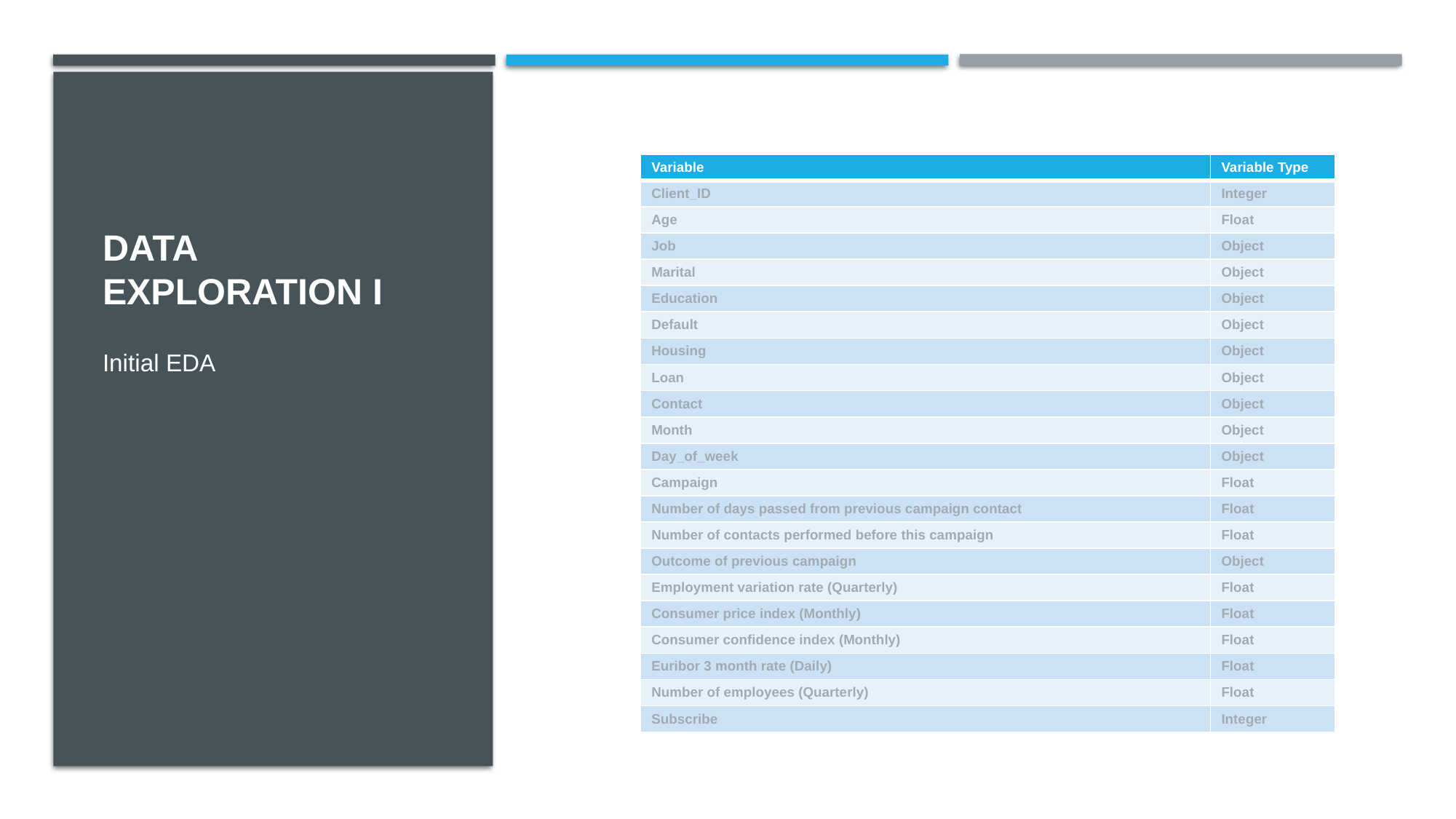

# Data exploration I
| Variable | Variable Type |
| --- | --- |
| Client\_ID | Integer |
| Age | Float |
| Job | Object |
| Marital | Object |
| Education | Object |
| Default | Object |
| Housing | Object |
| Loan | Object |
| Contact | Object |
| Month | Object |
| Day\_of\_week | Object |
| Campaign | Float |
| Number of days passed from previous campaign contact | Float |
| Number of contacts performed before this campaign | Float |
| Outcome of previous campaign | Object |
| Employment variation rate (Quarterly) | Float |
| Consumer price index (Monthly) | Float |
| Consumer confidence index (Monthly) | Float |
| Euribor 3 month rate (Daily) | Float |
| Number of employees (Quarterly) | Float |
| Subscribe | Integer |
Initial EDA